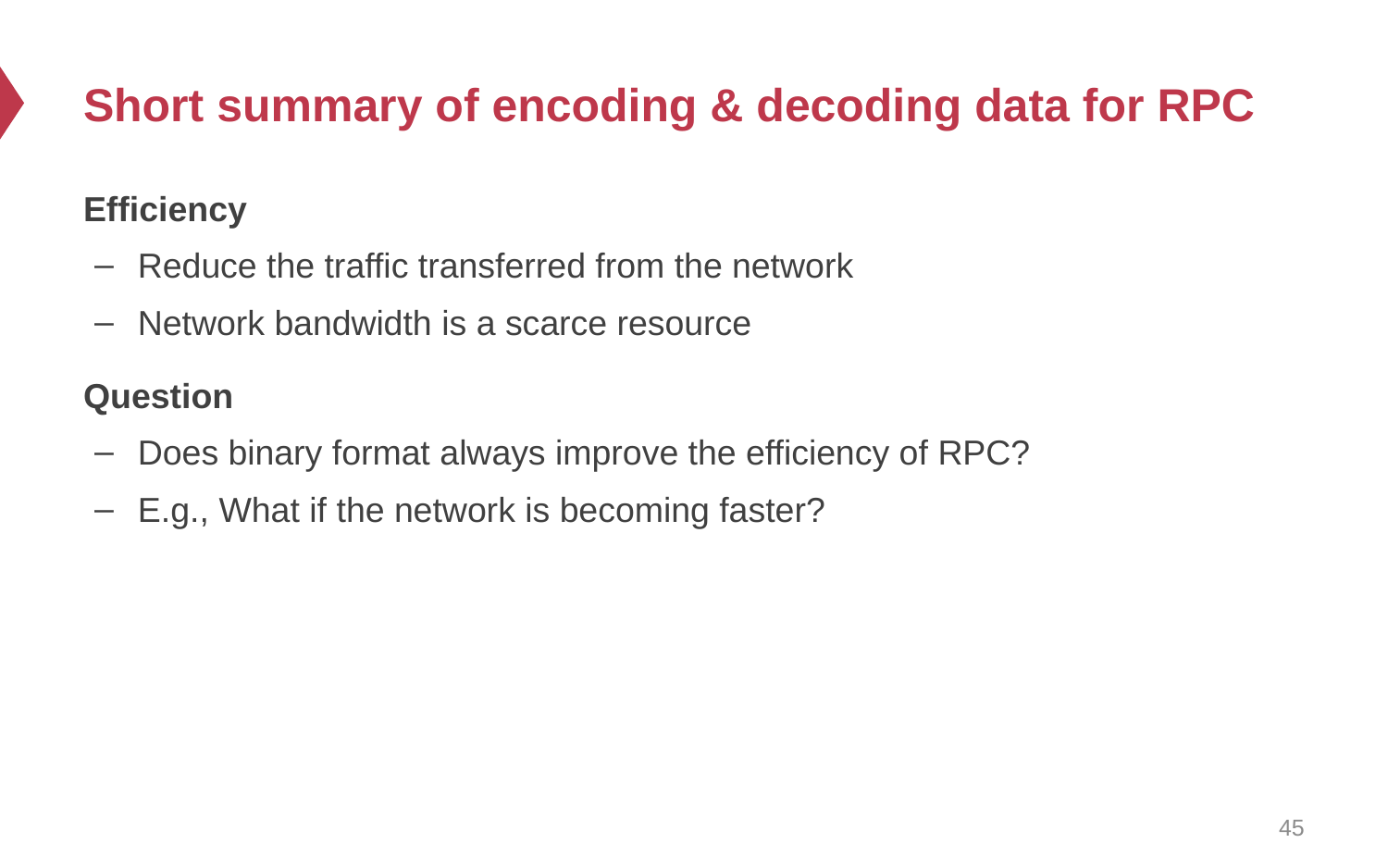

# Short summary of encoding & decoding data for RPC
Efficiency
Reduce the traffic transferred from the network
Network bandwidth is a scarce resource
Question
Does binary format always improve the efficiency of RPC?
E.g., What if the network is becoming faster?
45